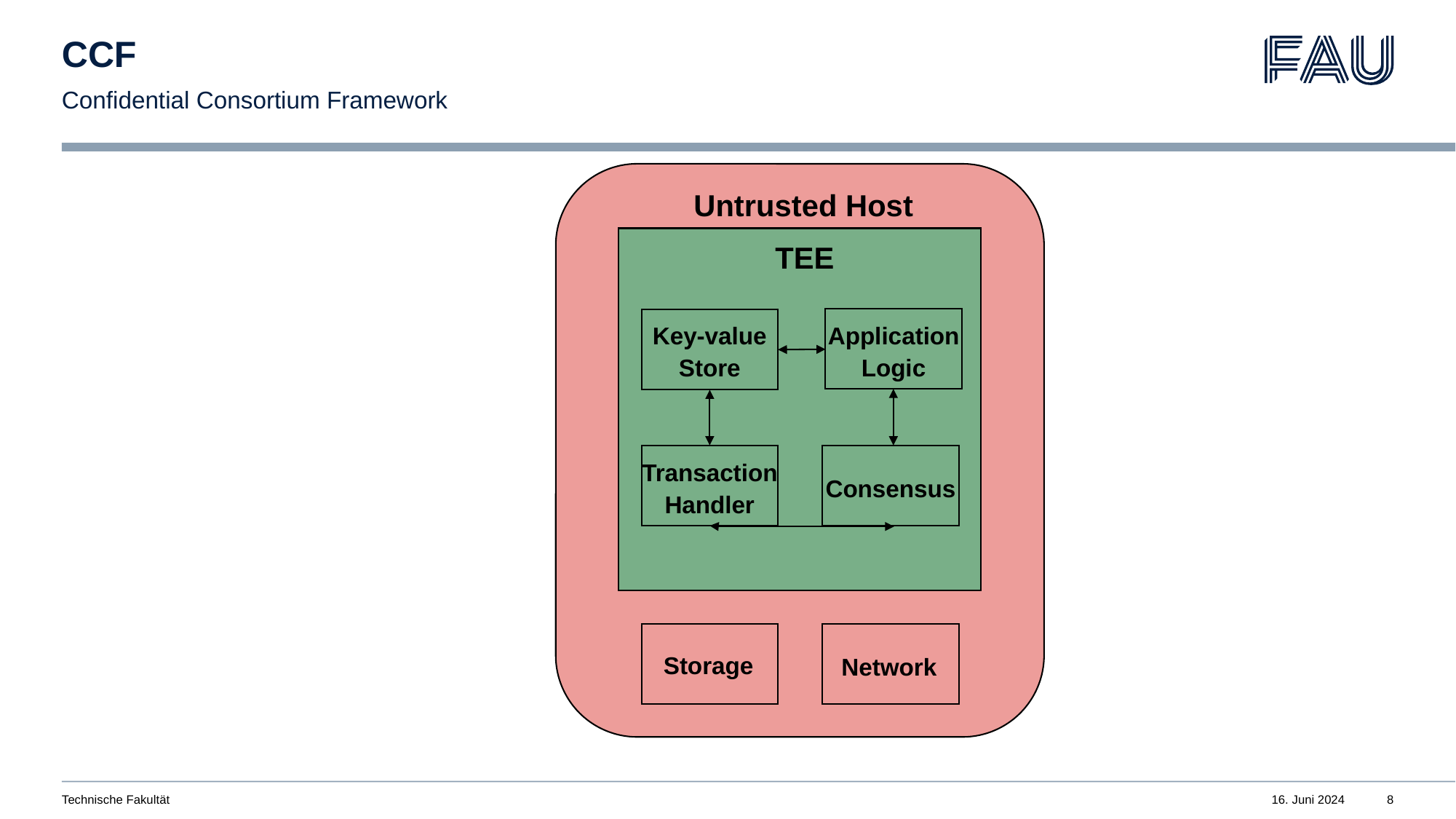

# CCF

Confidential Consortium Framework

Untrusted Host

TEE

Application Logic
Key-value Store

Transaction Handler
Consensus

Storage
Network
Technische Fakultät
16. Juni 2024
8